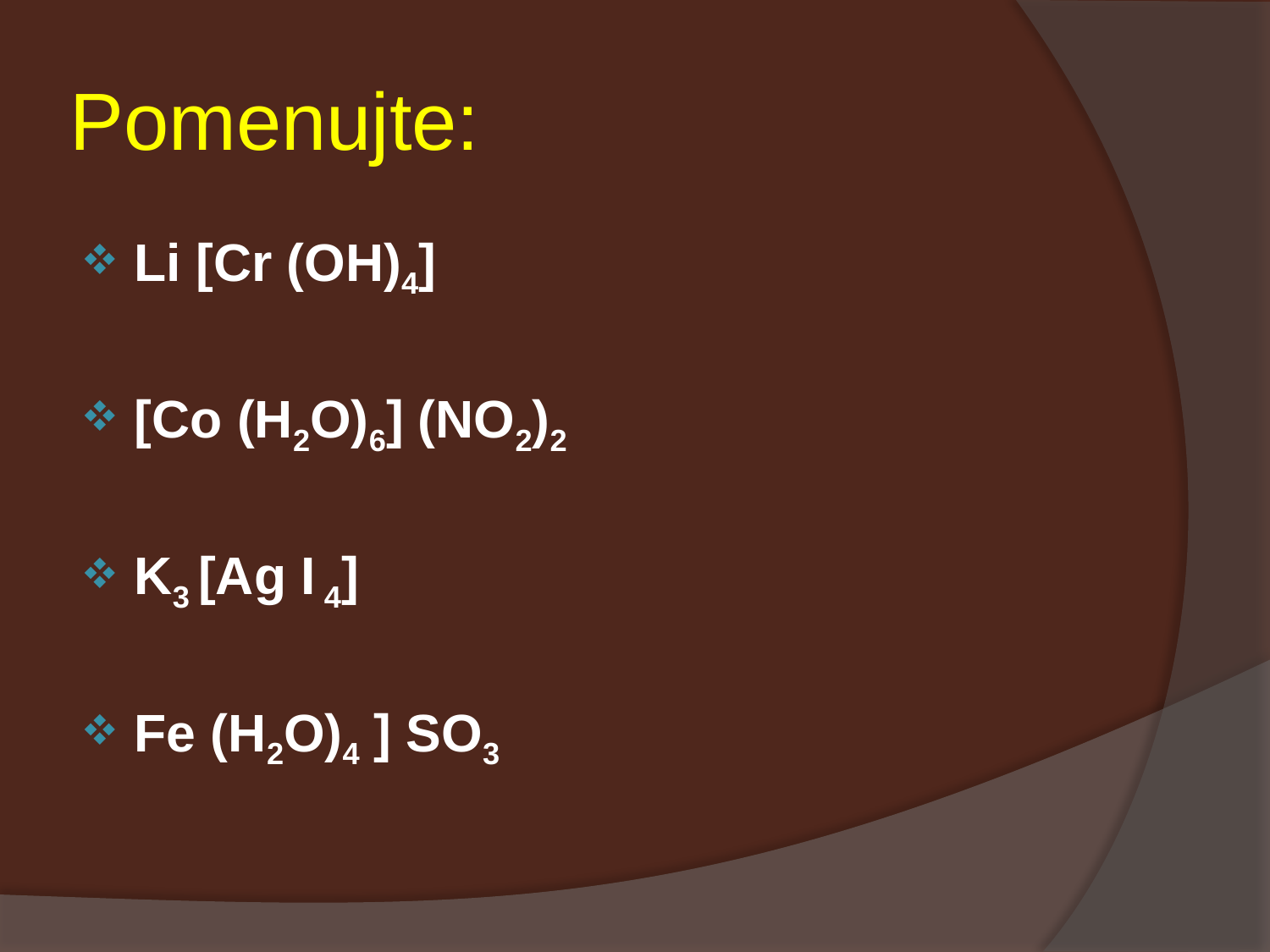

# Pomenujte:
Li [Cr (OH)4]

[Co (H2O)6] (NO2)2

K3 [Ag I 4]

Fe (H2O)4 ] SO3